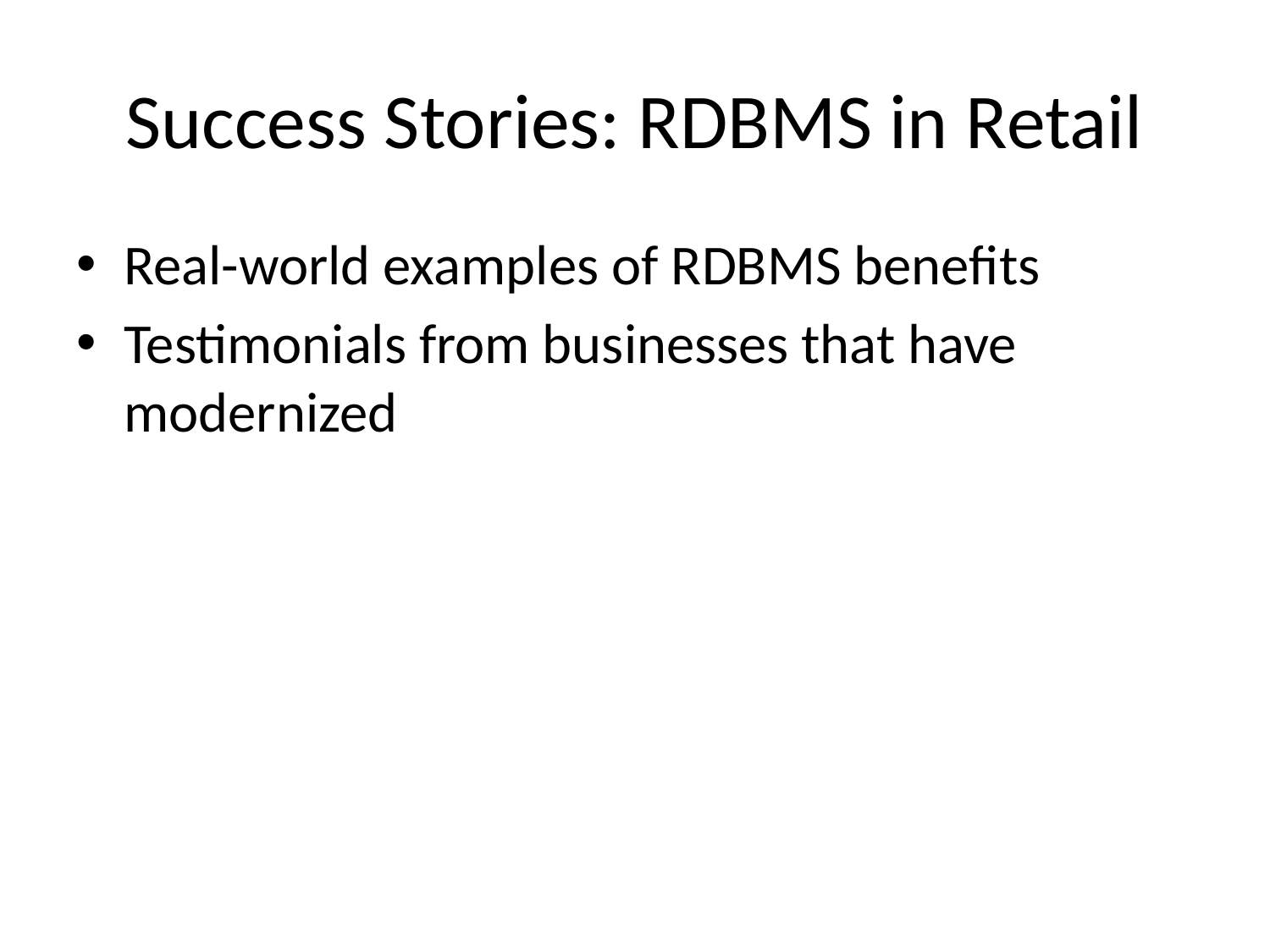

# Success Stories: RDBMS in Retail
Real-world examples of RDBMS benefits
Testimonials from businesses that have modernized